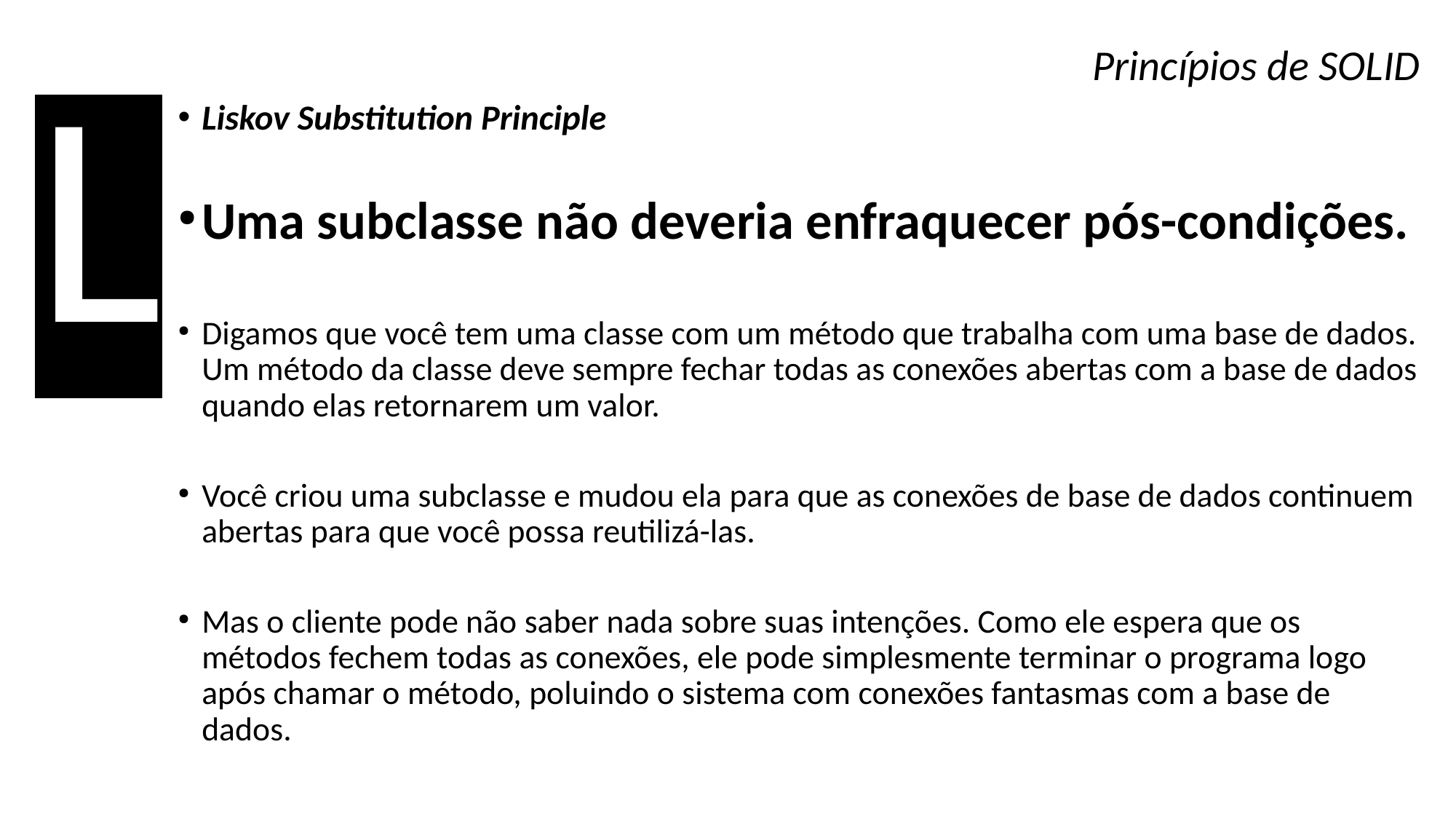

L
# Princípios de SOLID
Liskov Substitution Principle

Uma subclasse não deveria enfraquecer pós-condições.

Digamos que você tem uma classe com um método que trabalha com uma base de dados. Um método da classe deve sempre fechar todas as conexões abertas com a base de dados quando elas retornarem um valor.

Você criou uma subclasse e mudou ela para que as conexões de base de dados continuem abertas para que você possa reutilizá-las.

Mas o cliente pode não saber nada sobre suas intenções. Como ele espera que os métodos fechem todas as conexões, ele pode simplesmente terminar o programa logo após chamar o método, poluindo o sistema com conexões fantasmas com a base de dados.